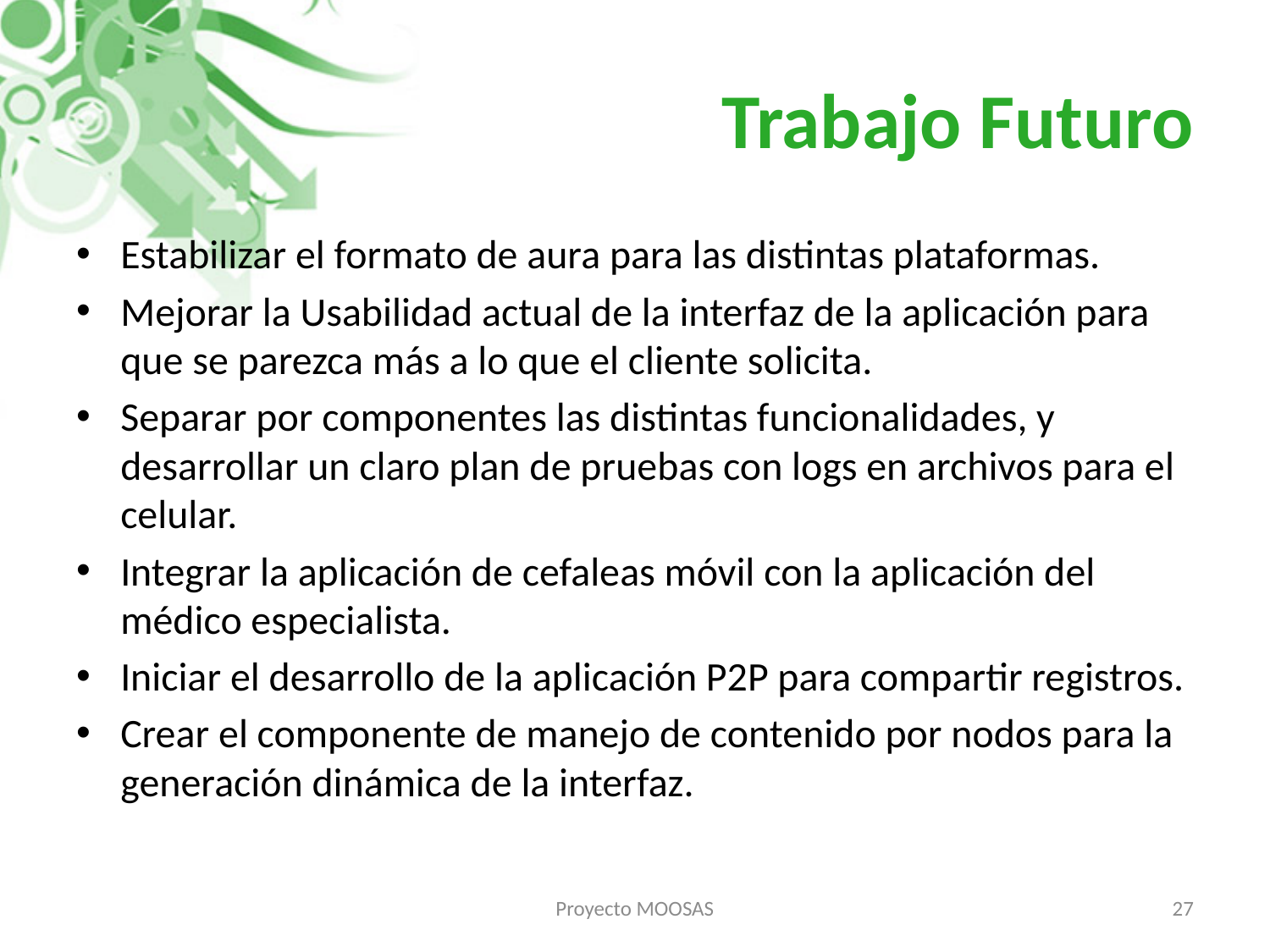

# Trabajo Futuro
Estabilizar el formato de aura para las distintas plataformas.
Mejorar la Usabilidad actual de la interfaz de la aplicación para que se parezca más a lo que el cliente solicita.
Separar por componentes las distintas funcionalidades, y desarrollar un claro plan de pruebas con logs en archivos para el celular.
Integrar la aplicación de cefaleas móvil con la aplicación del médico especialista.
Iniciar el desarrollo de la aplicación P2P para compartir registros.
Crear el componente de manejo de contenido por nodos para la generación dinámica de la interfaz.
Proyecto MOOSAS
27